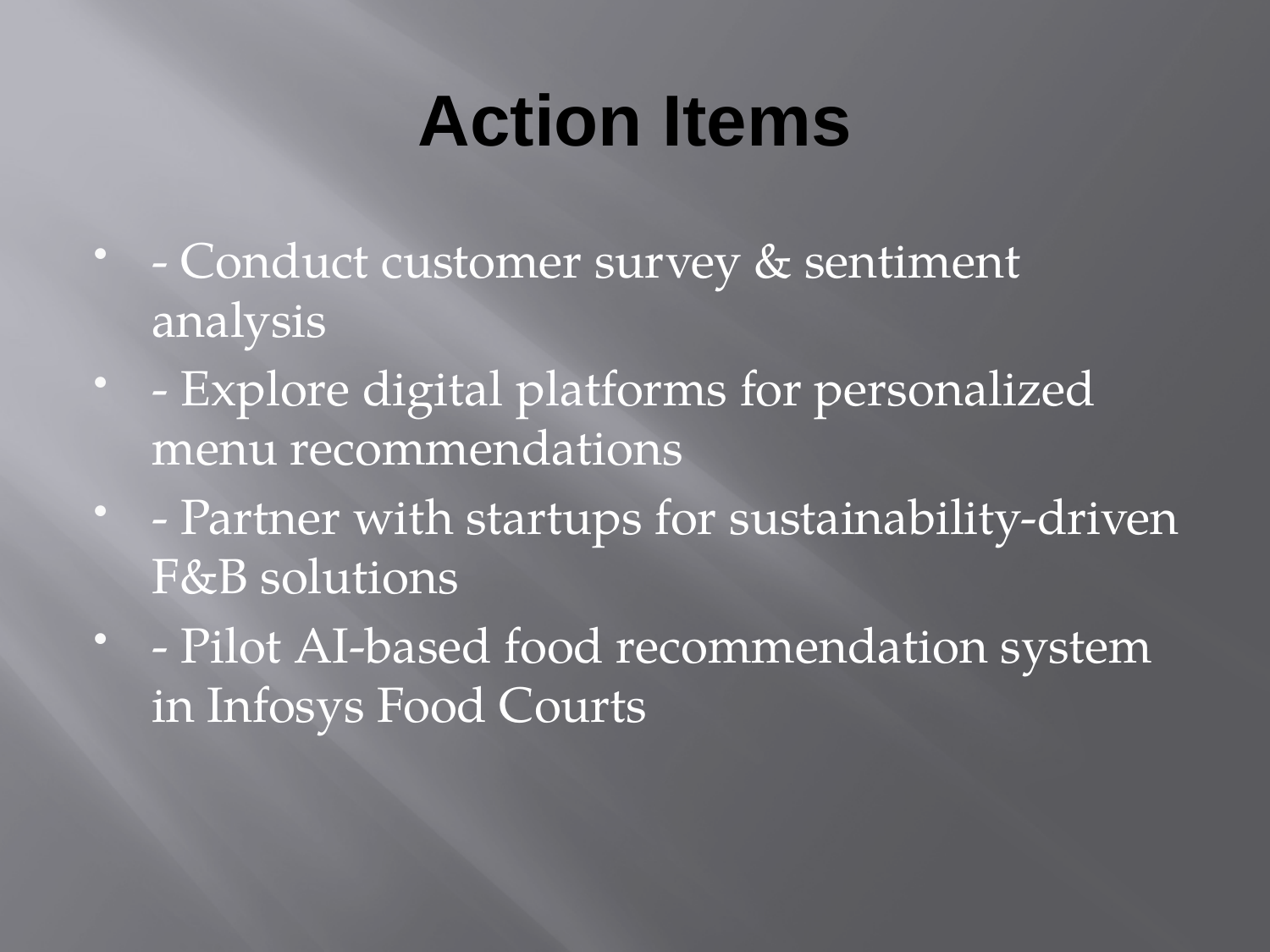

# Action Items
- Conduct customer survey & sentiment analysis
- Explore digital platforms for personalized menu recommendations
- Partner with startups for sustainability-driven F&B solutions
- Pilot AI-based food recommendation system in Infosys Food Courts